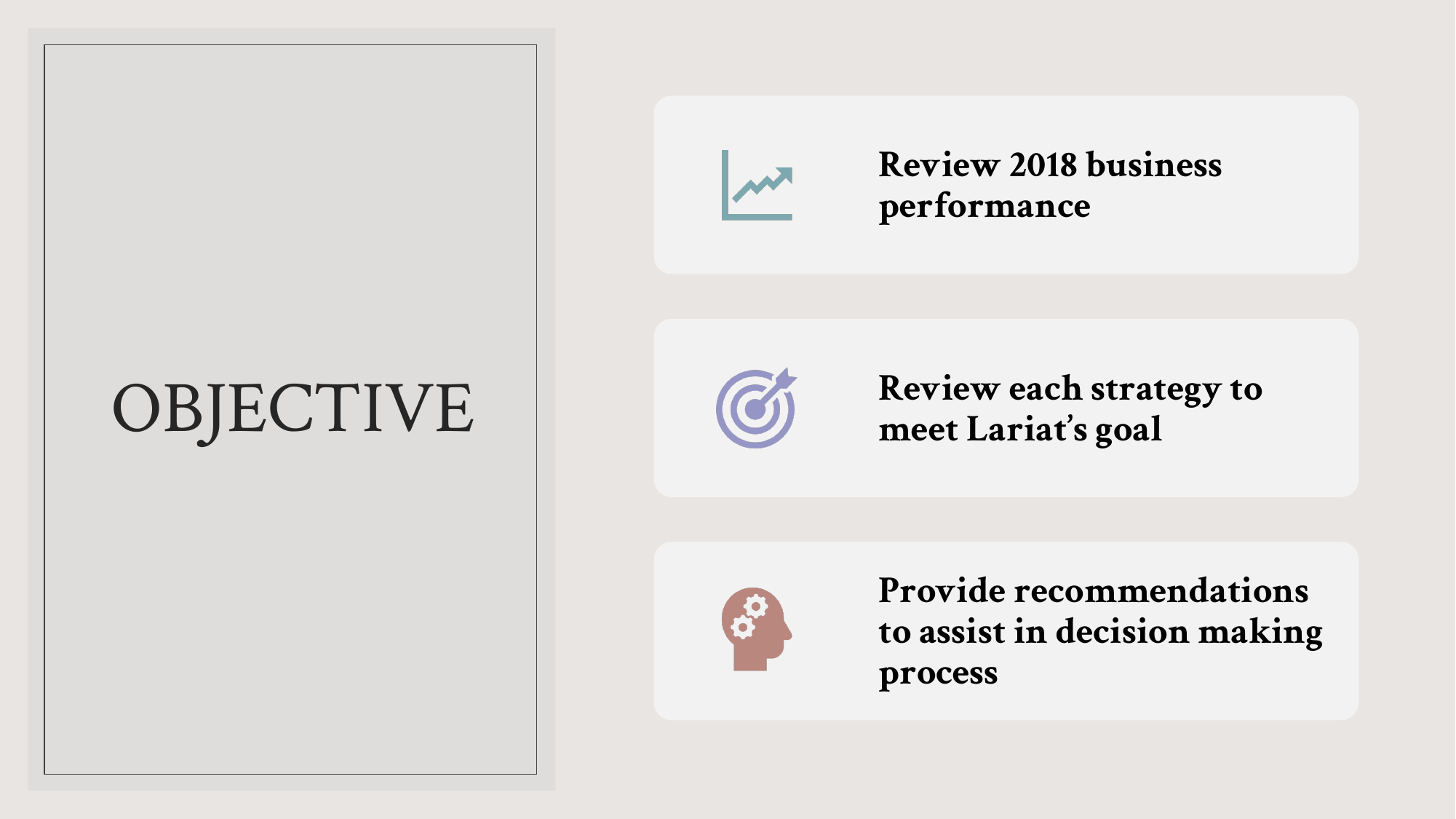

# OBJECTIVE
Review 2018 business performance​
Review each strategy to meet Lariat’s goal​
Provide recommendations to assist in decision making process